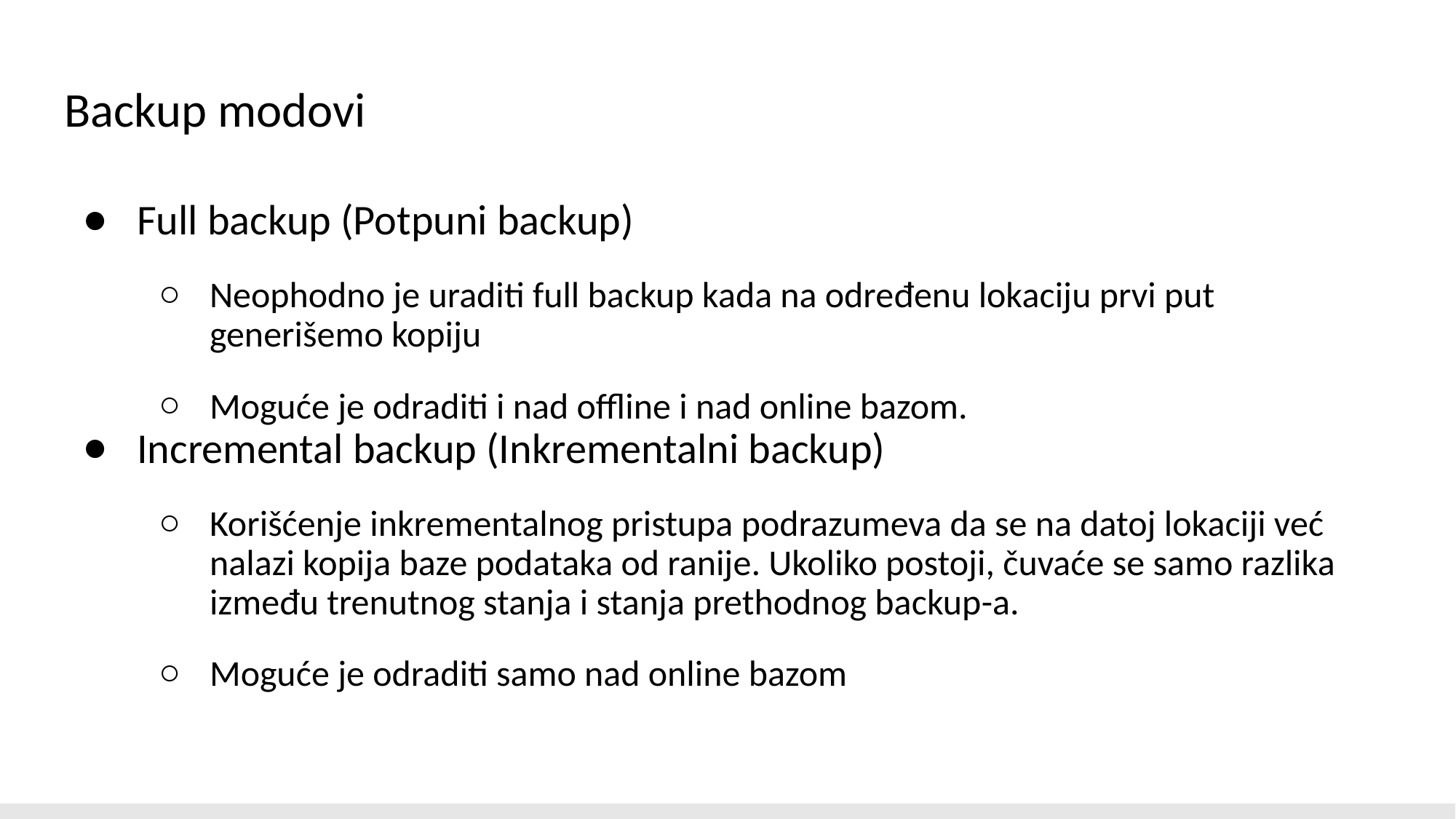

Struktura relacija
# Backup modovi
Full backup (Potpuni backup)
Neophodno je uraditi full backup kada na određenu lokaciju prvi put generišemo kopiju
Moguće je odraditi i nad offline i nad online bazom.
Incremental backup (Inkrementalni backup)
Korišćenje inkrementalnog pristupa podrazumeva da se na datoj lokaciji već nalazi kopija baze podataka od ranije. Ukoliko postoji, čuvaće se samo razlika između trenutnog stanja i stanja prethodnog backup-a.
Moguće je odraditi samo nad online bazom